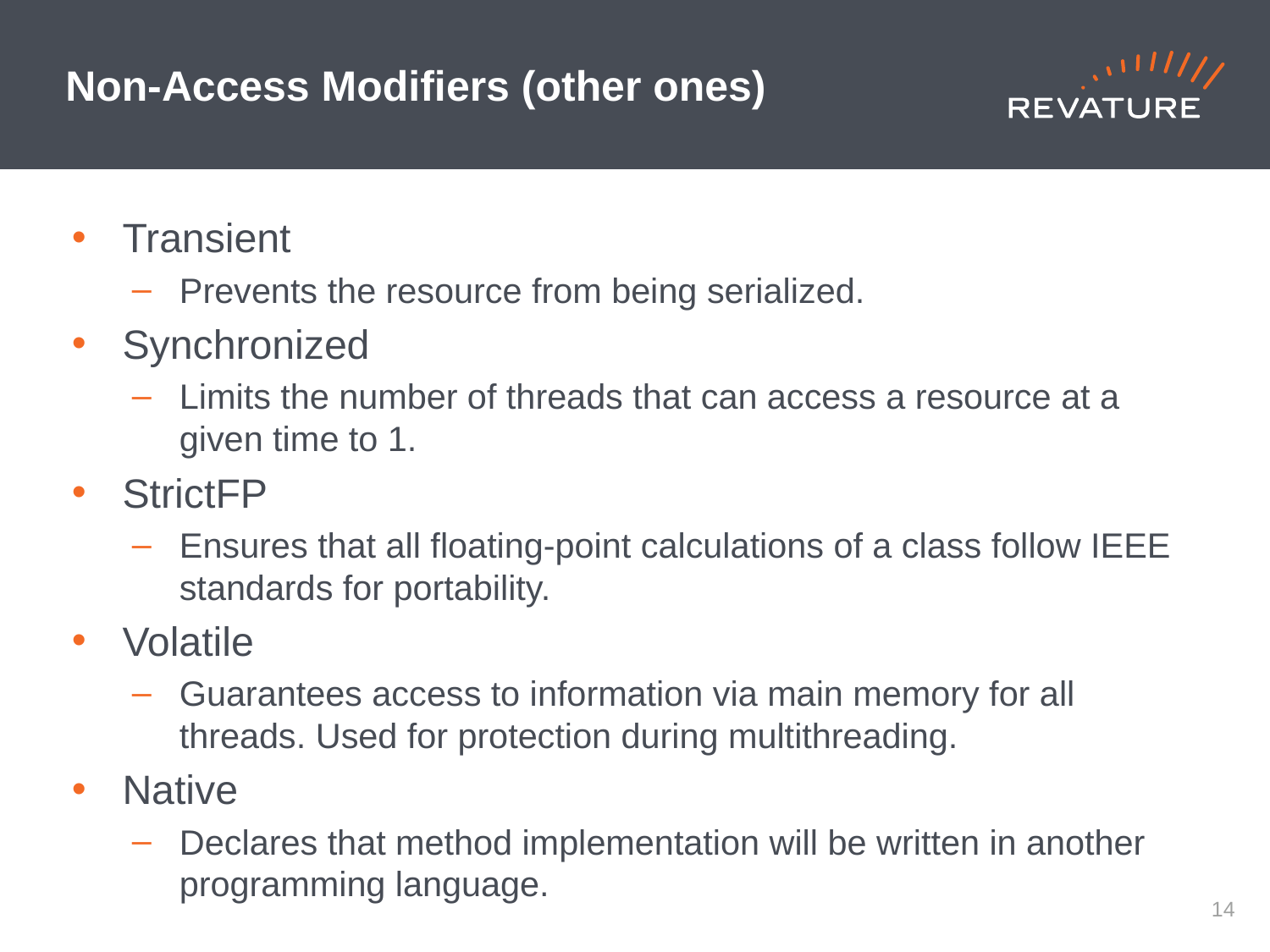

# Non-Access Modifiers (other ones)
Transient
Prevents the resource from being serialized.
Synchronized
Limits the number of threads that can access a resource at a given time to 1.
StrictFP
Ensures that all floating-point calculations of a class follow IEEE standards for portability.
Volatile
Guarantees access to information via main memory for all threads. Used for protection during multithreading.
Native
Declares that method implementation will be written in another programming language.
14